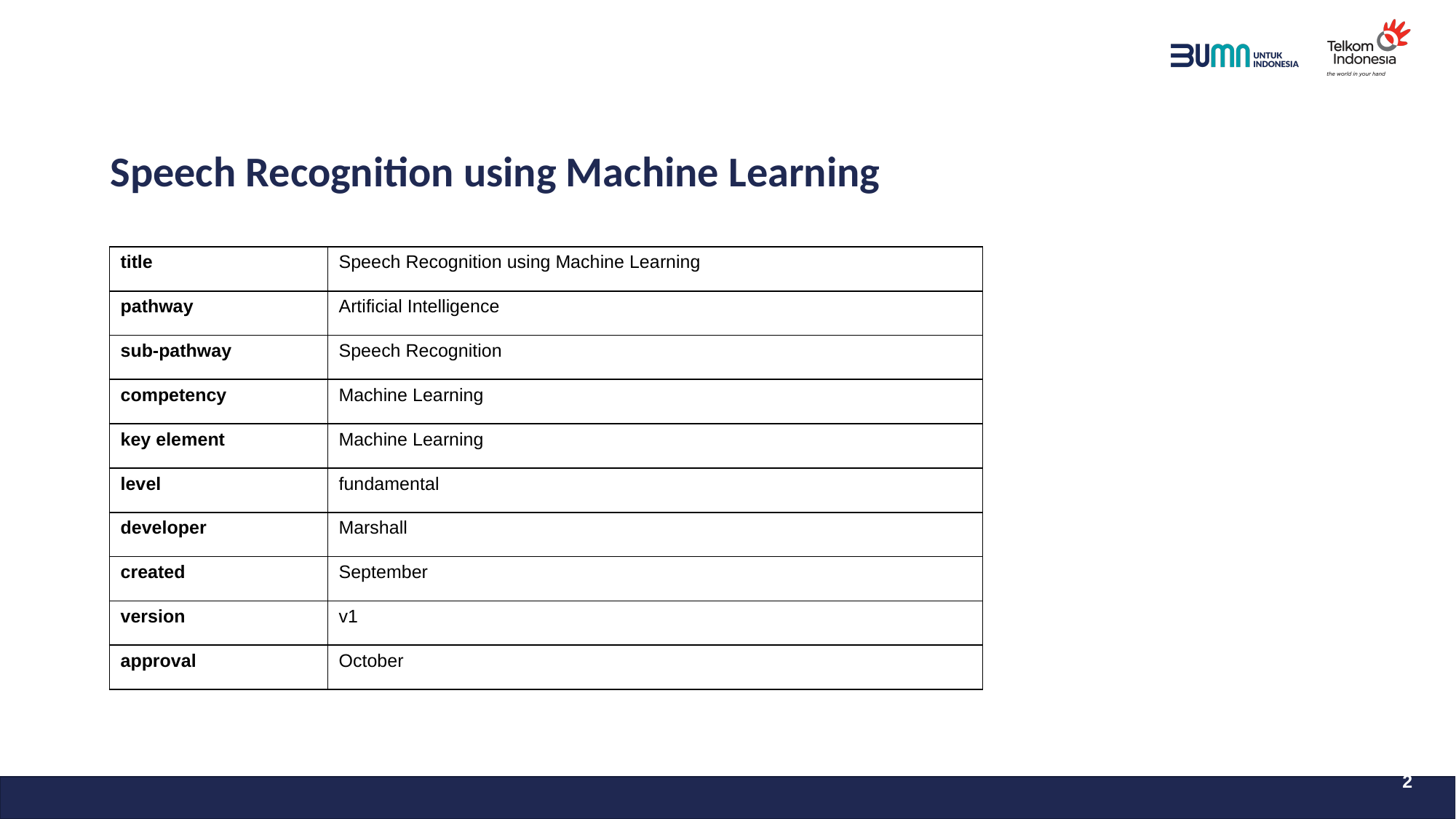

# Speech Recognition using Machine Learning
| title | Speech Recognition using Machine Learning |
| --- | --- |
| pathway | Artificial Intelligence |
| sub-pathway | Speech Recognition |
| competency | Machine Learning |
| key element | Machine Learning |
| level | fundamental |
| developer | Marshall |
| created | September |
| version | v1 |
| approval | October |
2